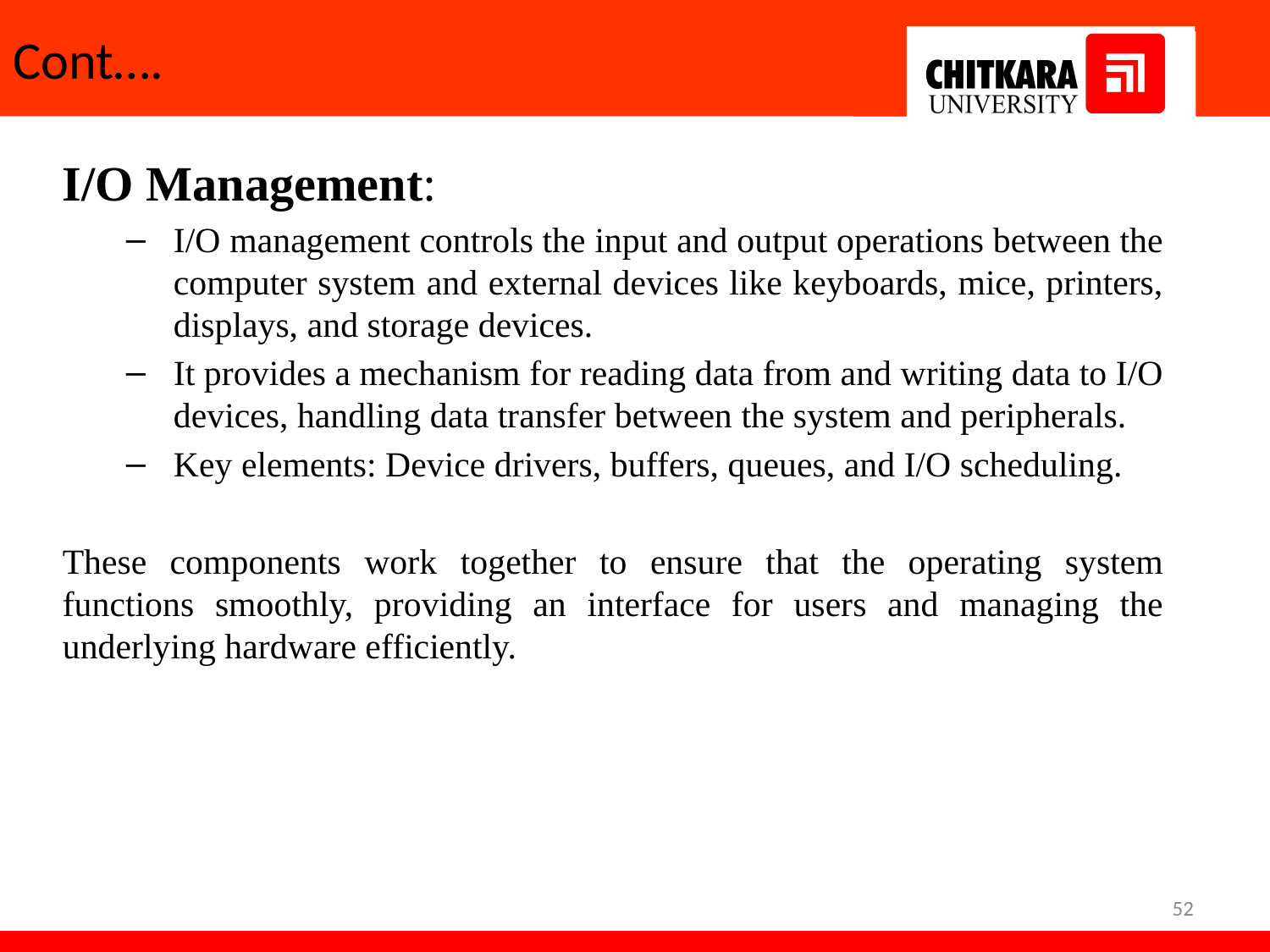

# Cont….
I/O Management:
I/O management controls the input and output operations between the computer system and external devices like keyboards, mice, printers, displays, and storage devices.
It provides a mechanism for reading data from and writing data to I/O devices, handling data transfer between the system and peripherals.
Key elements: Device drivers, buffers, queues, and I/O scheduling.

These components work together to ensure that the operating system functions smoothly, providing an interface for users and managing the underlying hardware efficiently.

52